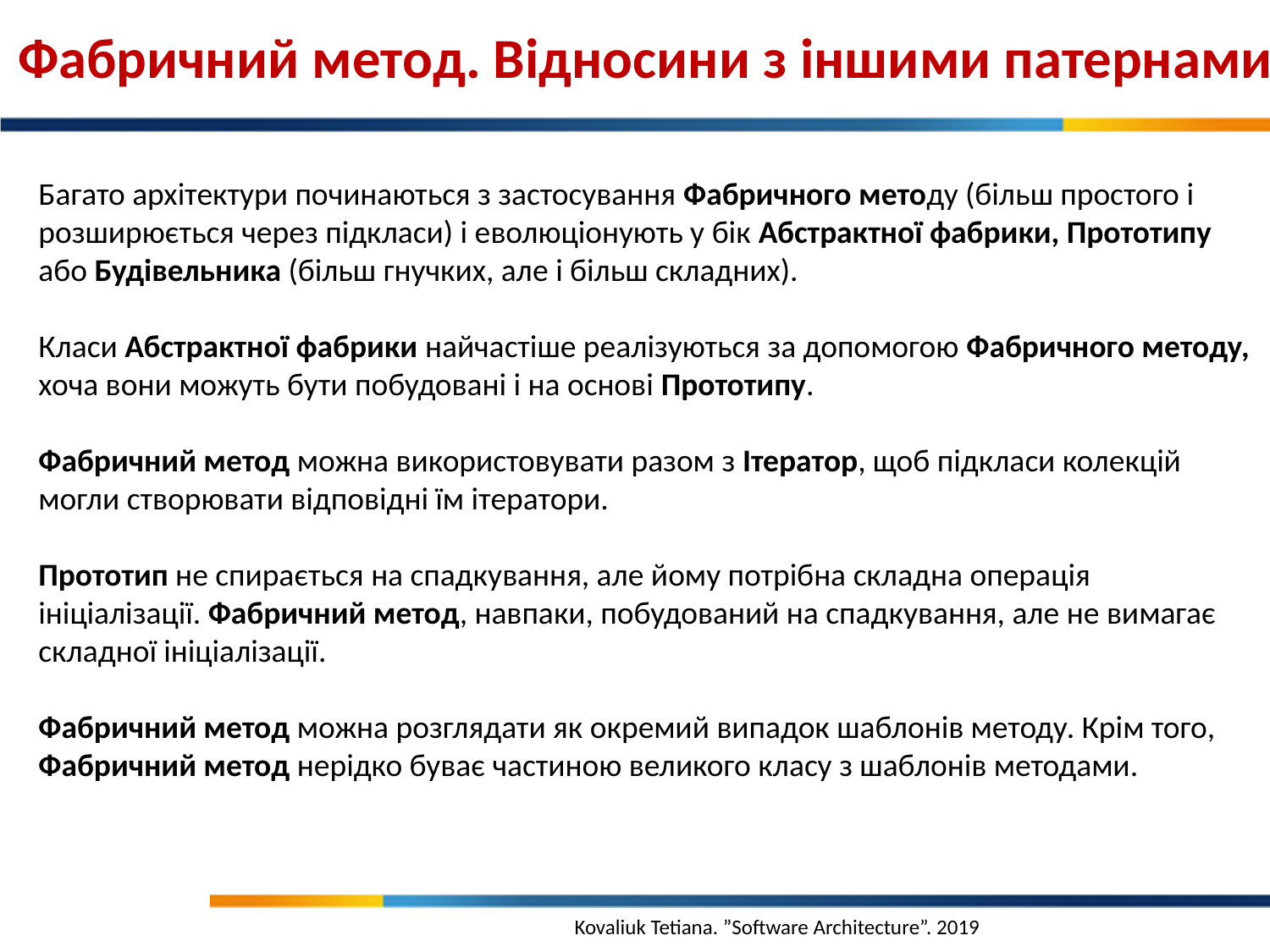

Фабричний метод. Відносини з іншими патернами
Багато архітектури починаються з застосування Фабричного методу (більш простого і розширюється через підкласи) і еволюціонують у бік Абстрактної фабрики, Прототипу або Будівельника (більш гнучких, але і більш складних).

Класи Абстрактної фабрики найчастіше реалізуються за допомогою Фабричного методу, хоча вони можуть бути побудовані і на основі Прототипу.

Фабричний метод можна використовувати разом з Ітератор, щоб підкласи колекцій могли створювати відповідні їм ітератори.

Прототип не спирається на спадкування, але йому потрібна складна операція ініціалізації. Фабричний метод, навпаки, побудований на спадкування, але не вимагає складної ініціалізації.

Фабричний метод можна розглядати як окремий випадок шаблонів методу. Крім того, Фабричний метод нерідко буває частиною великого класу з шаблонів методами.